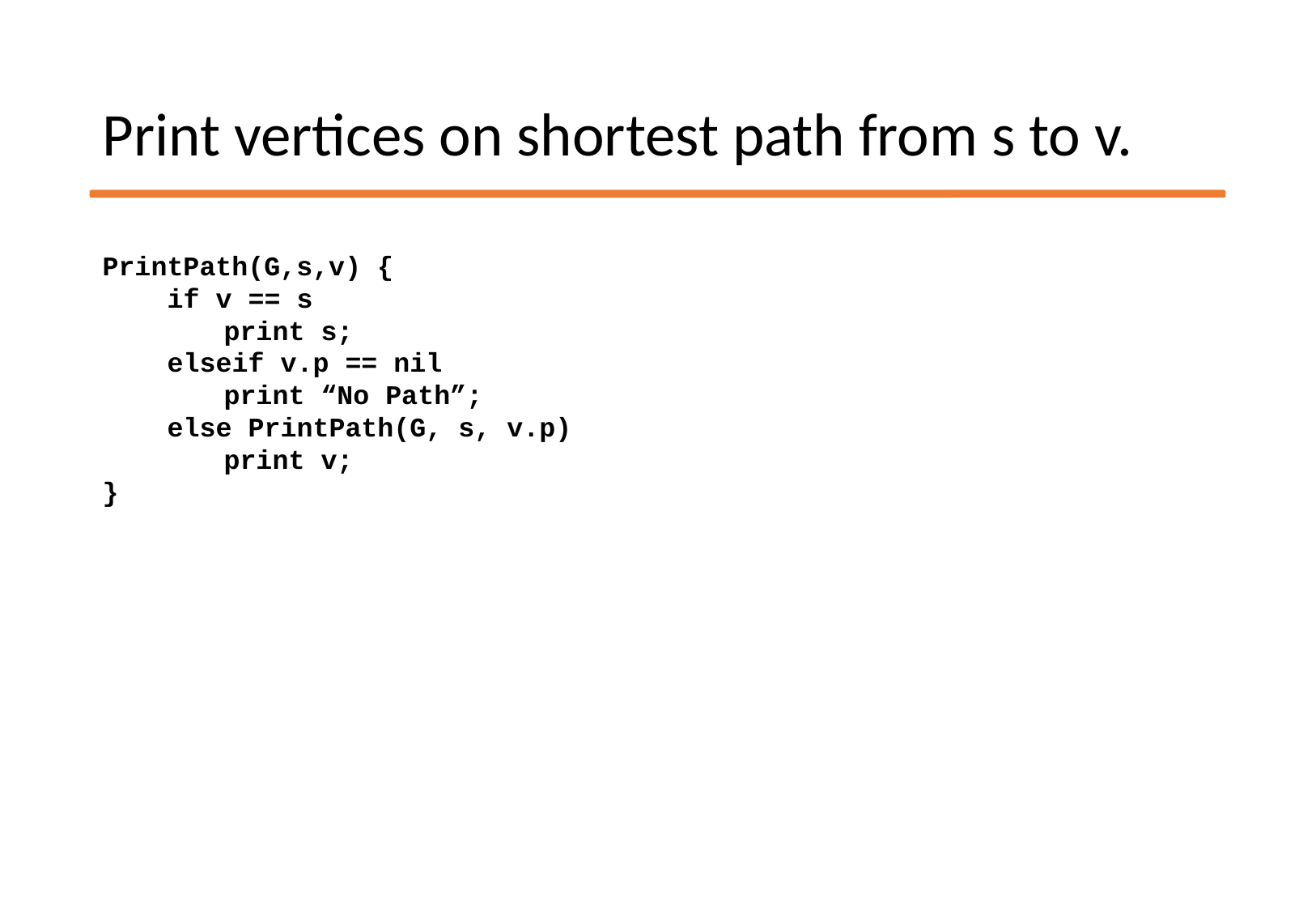

# Print vertices on shortest path from s to v.
PrintPath(G,s,v) {
    if v == s
	print s;
    elseif v.p == nil
	print “No Path”;
    else PrintPath(G, s, v.p)
	print v;
}